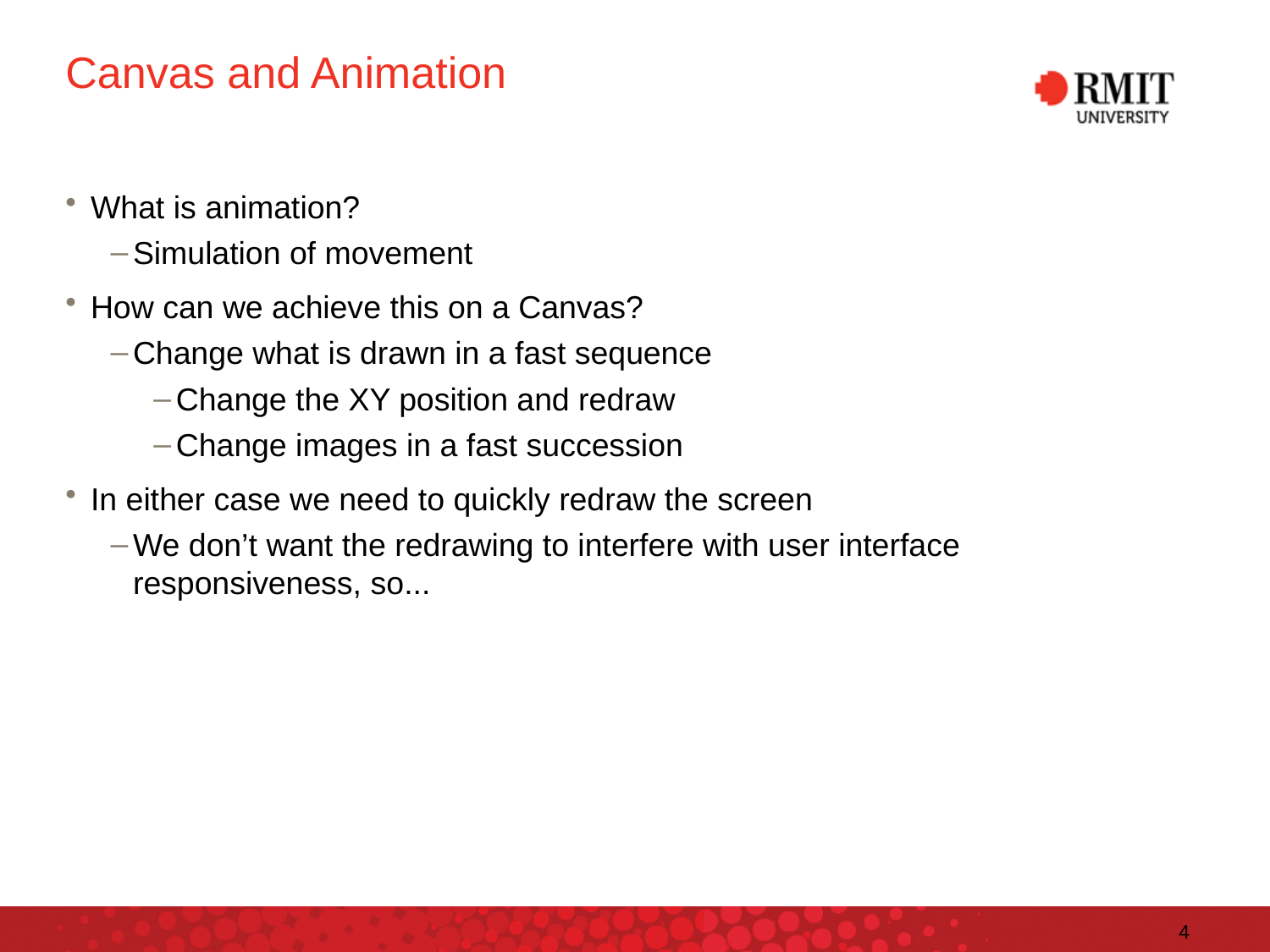

# Canvas and Animation
What is animation?
Simulation of movement
How can we achieve this on a Canvas?
Change what is drawn in a fast sequence
Change the XY position and redraw
Change images in a fast succession
In either case we need to quickly redraw the screen
We don’t want the redrawing to interfere with user interface responsiveness, so...
4